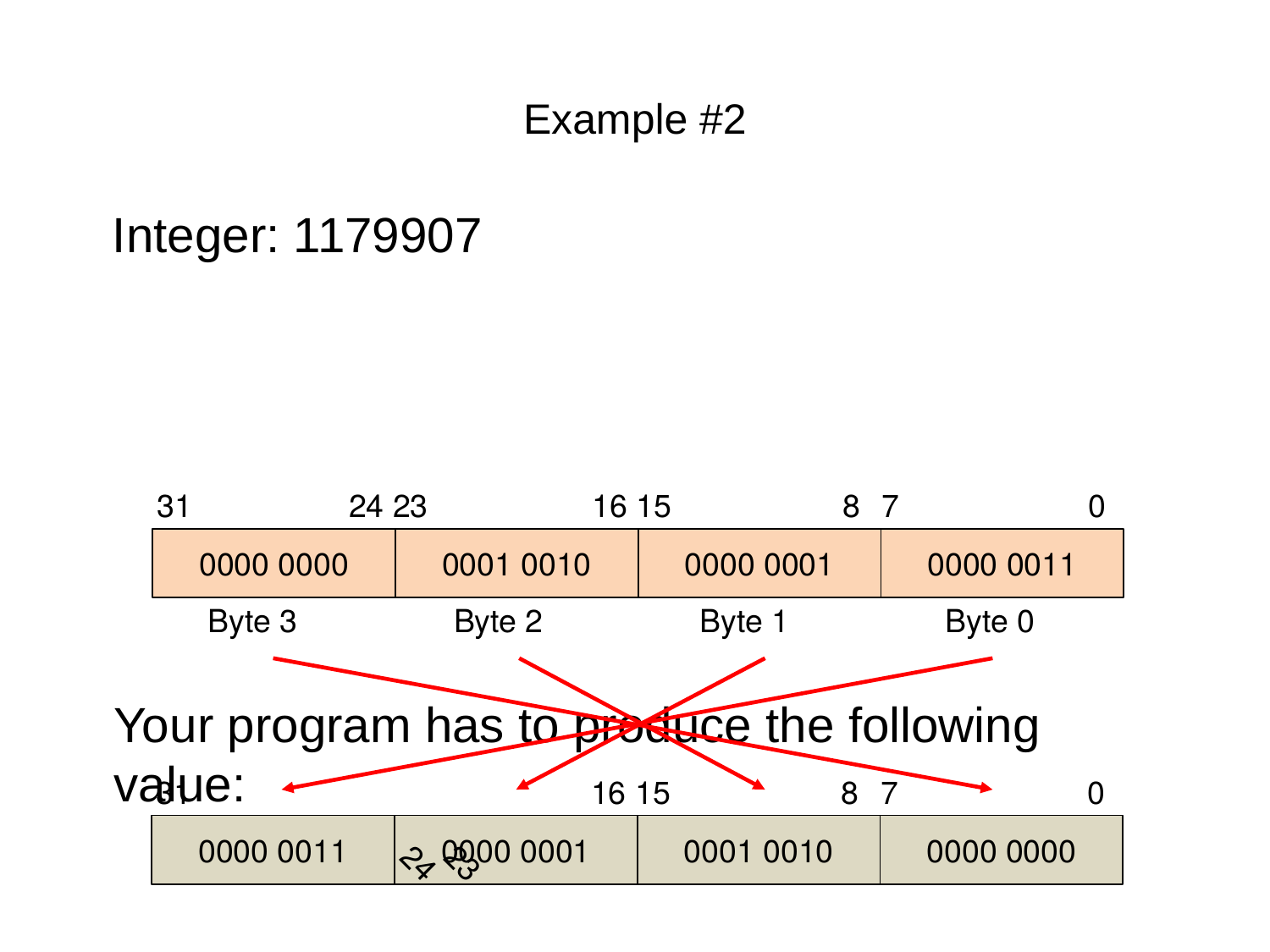

# Example #2
Integer: 1179907
31
24
23
16
15
8
7
0

0000 0000

0001 0010

0000 0001

0000 0011
Byte 3
Byte 2
Byte 1
Byte 0

Your program has to produce the following value:
31
24
23
16
15
8
7
0

0000 0011

0000 0001

0001 0010

0000 0000